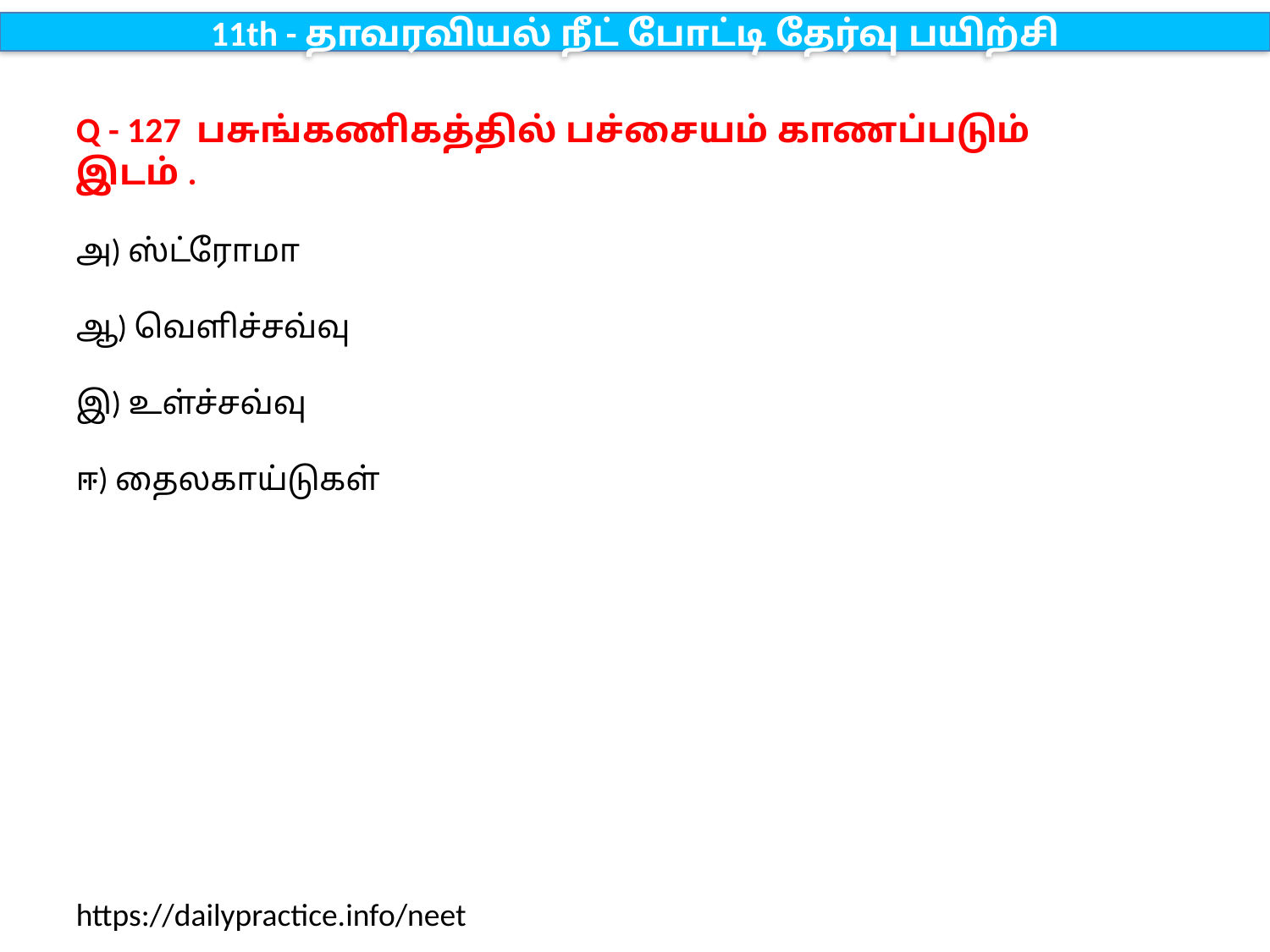

11th - தாவரவியல் நீட் போட்டி தேர்வு பயிற்சி

Q - 127  பசுங்கணிகத்தில் பச்சையம் காணப்படும் இடம் .

அ) ஸ்ட்ரோமா

ஆ) வெளிச்சவ்வு

இ) உள்ச்சவ்வு

ஈ) தைலகாய்டுகள்
https://dailypractice.info/neet